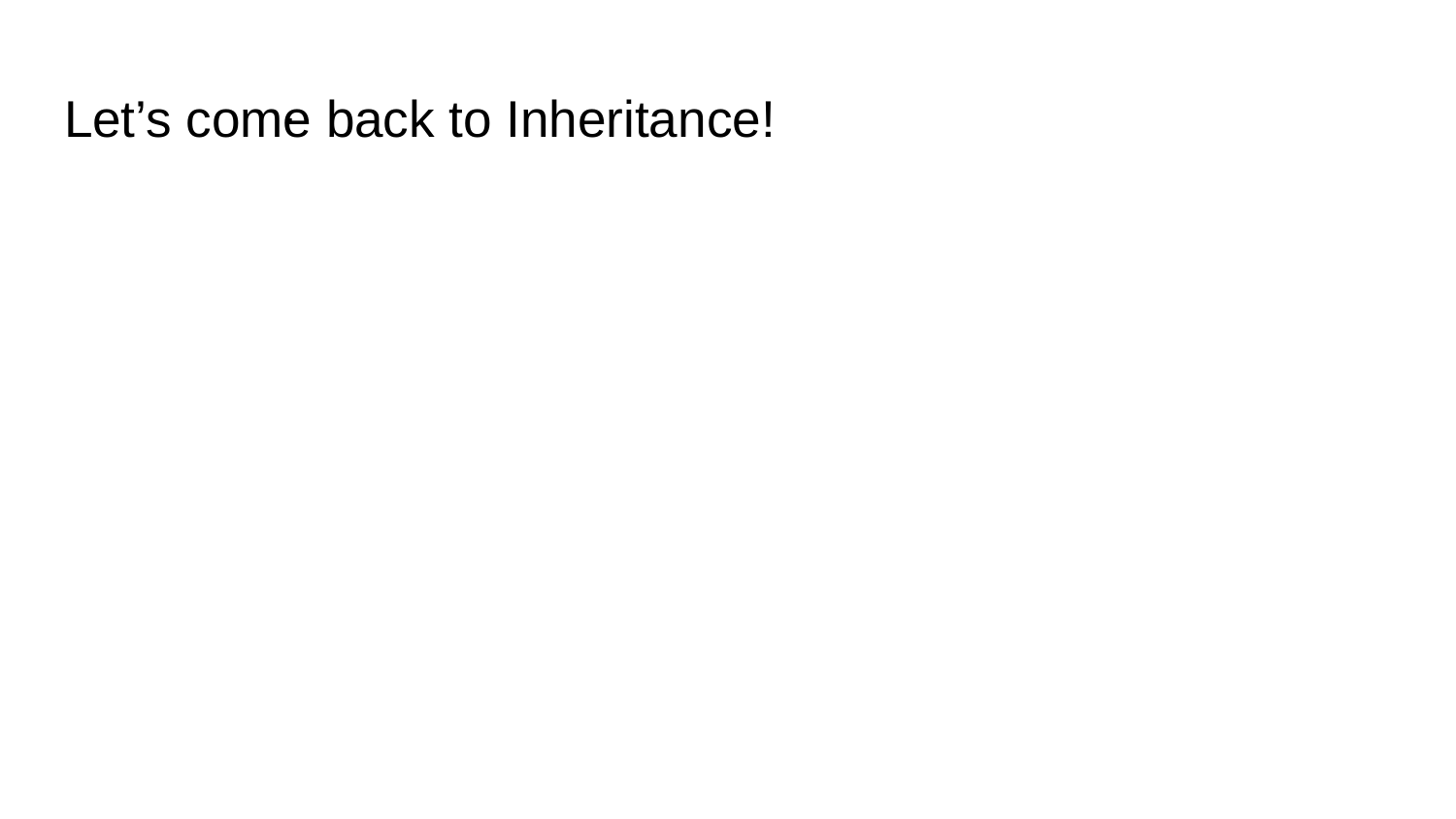

# Let’s come back to Inheritance!
.